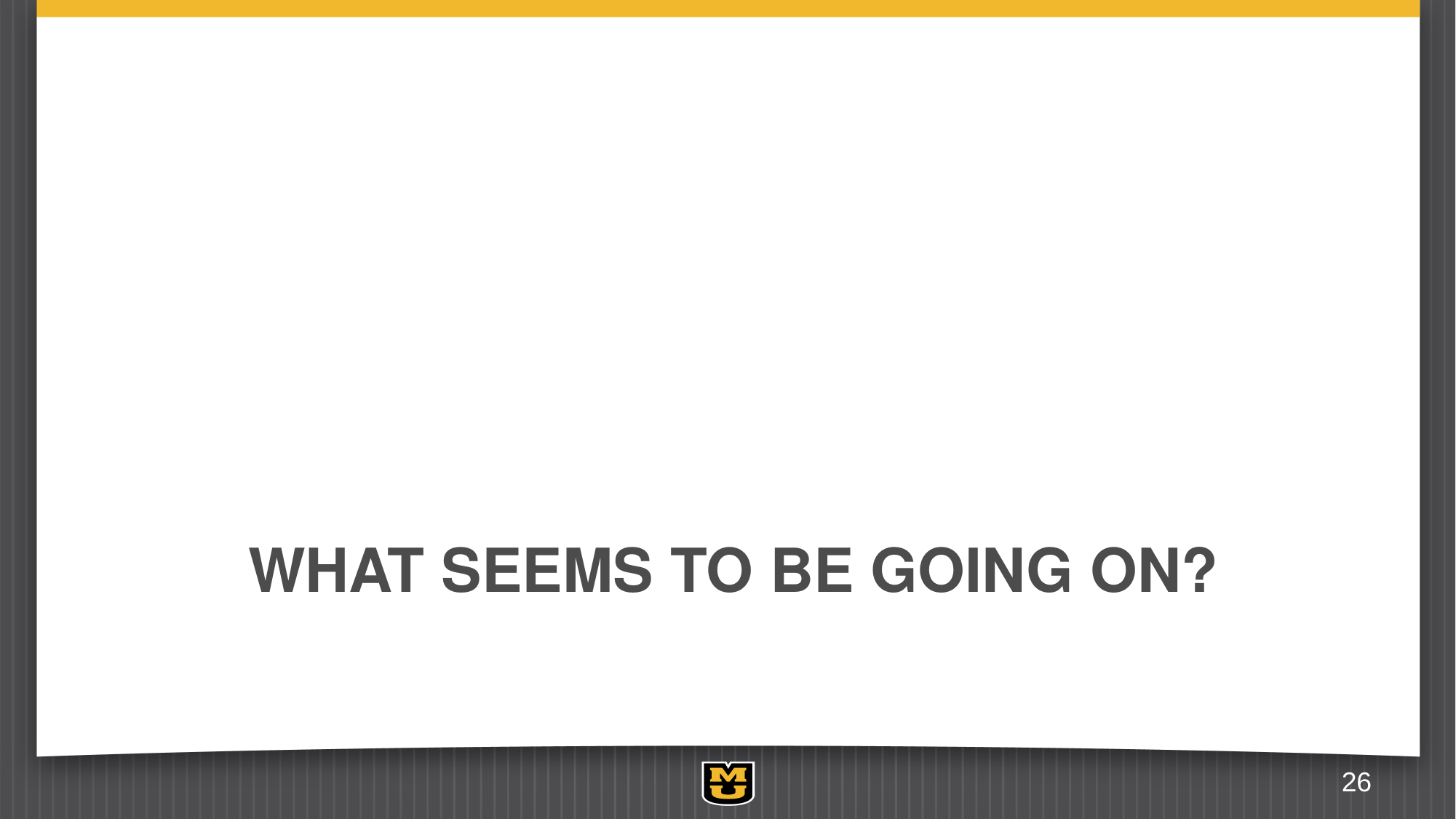

# What seems to be going on?
26